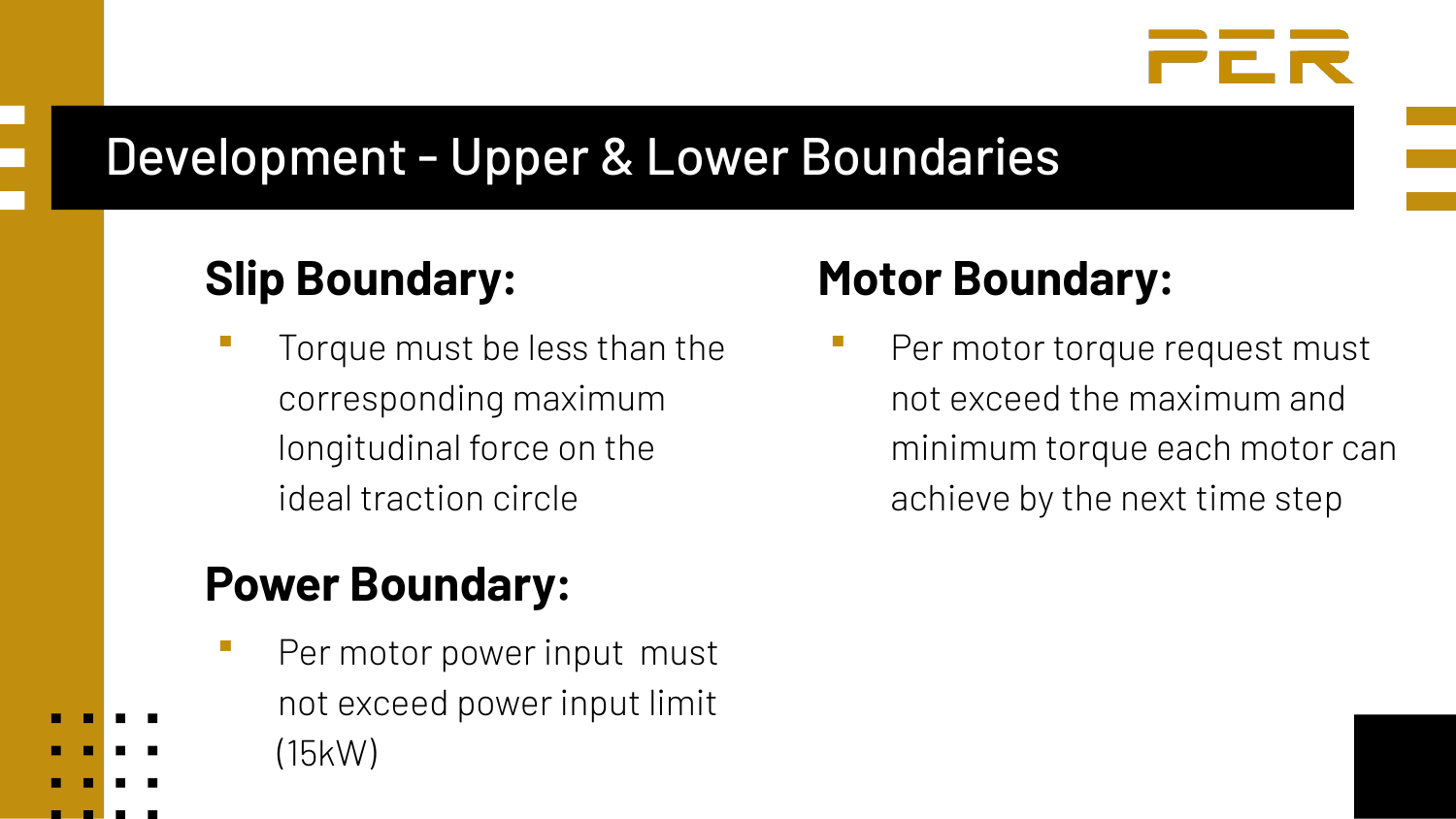

# Development - Upper & Lower Boundaries
Slip Boundary:
Torque must be less than the corresponding maximum longitudinal force on the ideal traction circle

Power Boundary:
Per motor power input  must not exceed power input limit (15kW)
Motor Boundary:
Per motor torque request must not exceed the maximum and minimum torque each motor can achieve by the next time step